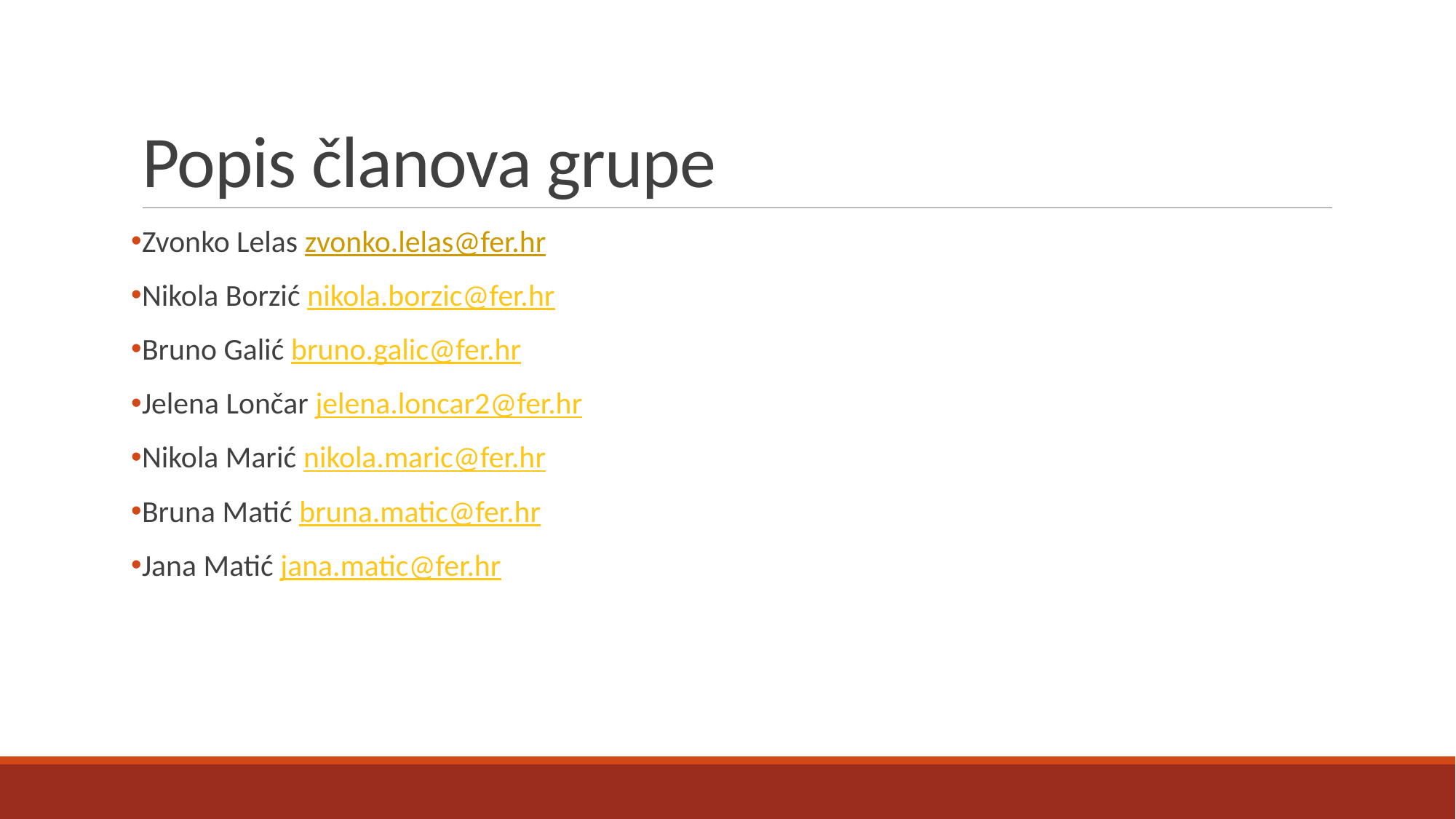

# Popis članova grupe
Zvonko Lelas zvonko.lelas@fer.hr
Nikola Borzić nikola.borzic@fer.hr
Bruno Galić bruno.galic@fer.hr
Jelena Lončar jelena.loncar2@fer.hr
Nikola Marić nikola.maric@fer.hr
Bruna Matić bruna.matic@fer.hr
Jana Matić jana.matic@fer.hr